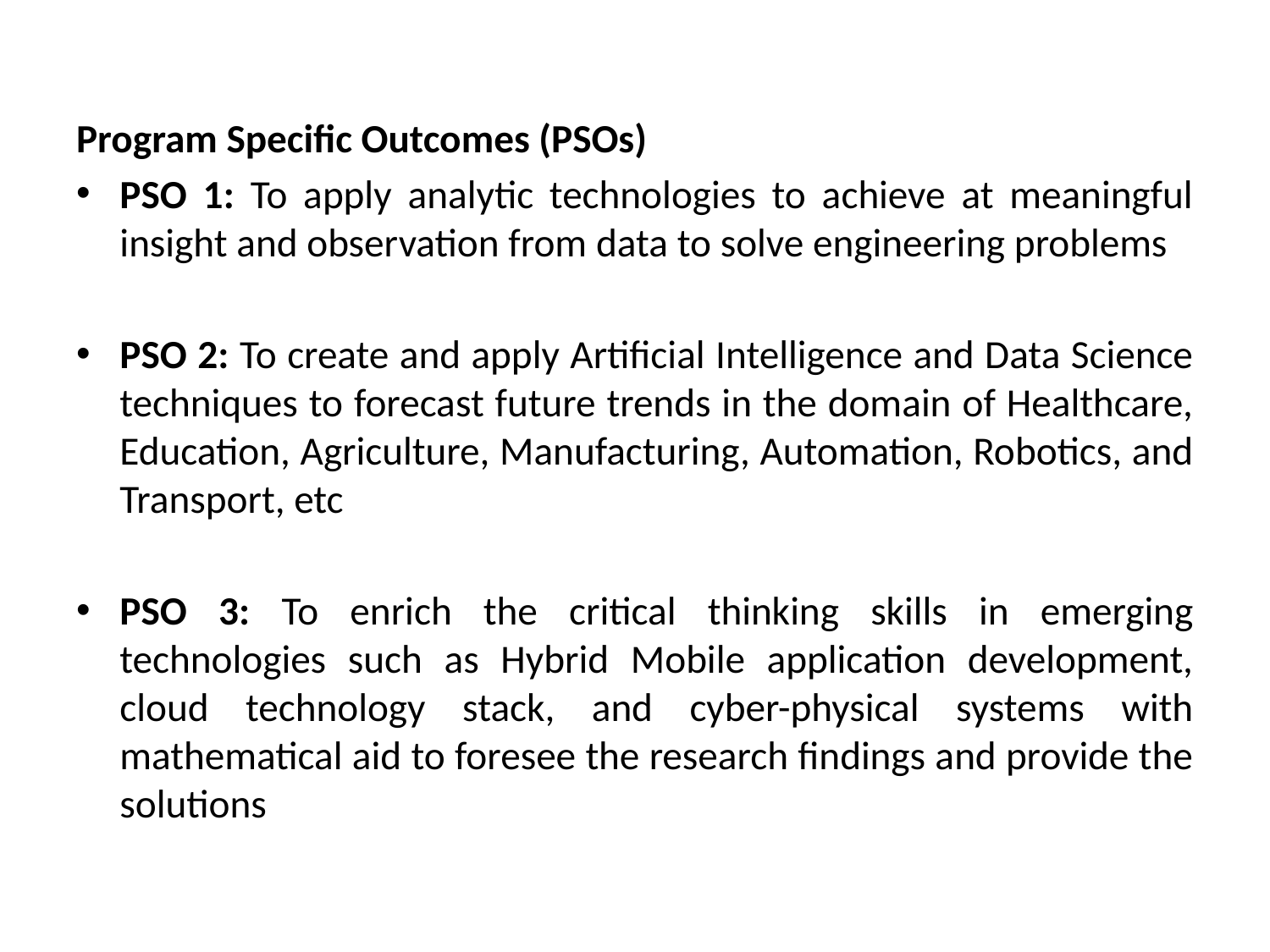

Program Specific Outcomes (PSOs)
PSO 1: To apply analytic technologies to achieve at meaningful insight and observation from data to solve engineering problems

PSO 2: To create and apply Artificial Intelligence and Data Science techniques to forecast future trends in the domain of Healthcare, Education, Agriculture, Manufacturing, Automation, Robotics, and Transport, etc

PSO 3: To enrich the critical thinking skills in emerging technologies such as Hybrid Mobile application development, cloud technology stack, and cyber-physical systems with mathematical aid to foresee the research findings and provide the solutions